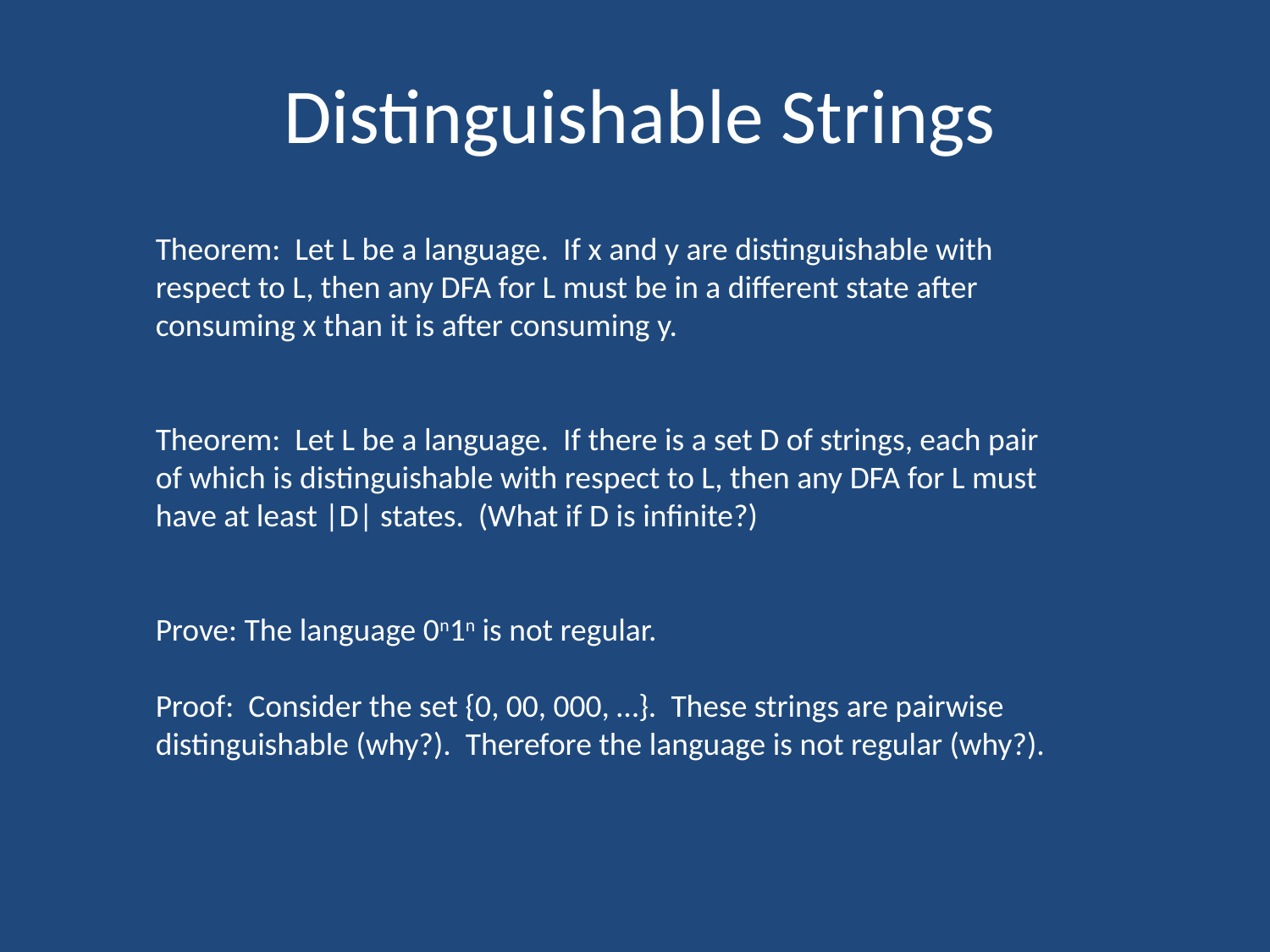

# Distinguishable Strings
Theorem:  Let L be a language.  If x and y are distinguishable with respect to L, then any DFA for L must be in a different state after consuming x than it is after consuming y.

Theorem:  Let L be a language.  If there is a set D of strings, each pair of which is distinguishable with respect to L, then any DFA for L must have at least |D| states.  (What if D is infinite?)

Prove: The language 0n1n is not regular.

Proof:  Consider the set {0, 00, 000, …}.  These strings are pairwise distinguishable (why?).  Therefore the language is not regular (why?).